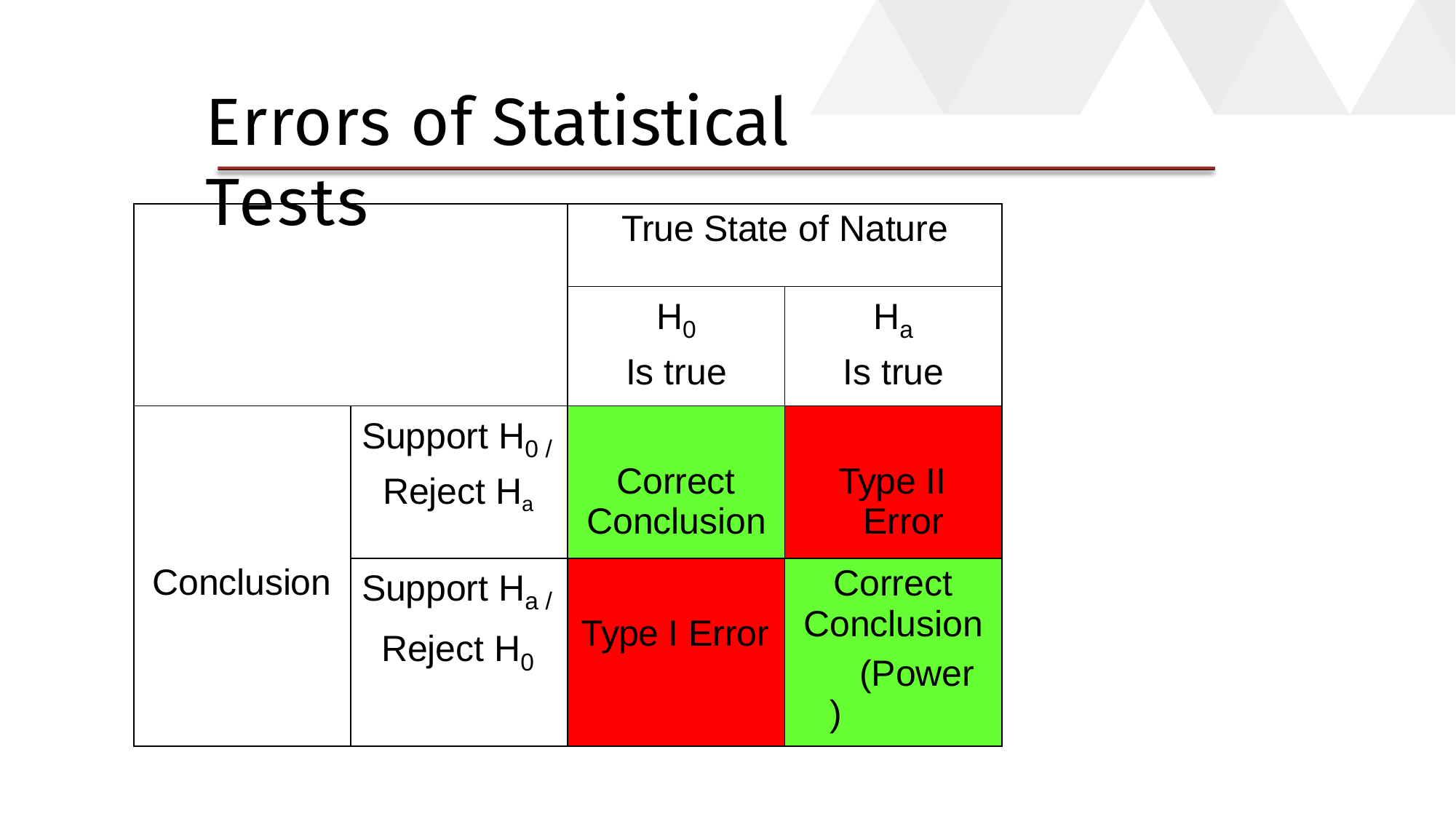

# Errors of Statistical Tests
|  |  | True State of Nature |  |
| --- | --- | --- | --- |
|  |  | H0 Is true | Ha Is true |
| Conclusion | Support H0 / Reject Ha | Correct Conclusion | Type II Error |
|  | Support Ha / Reject H0 | Type I Error | Correct Conclusion (Power) |